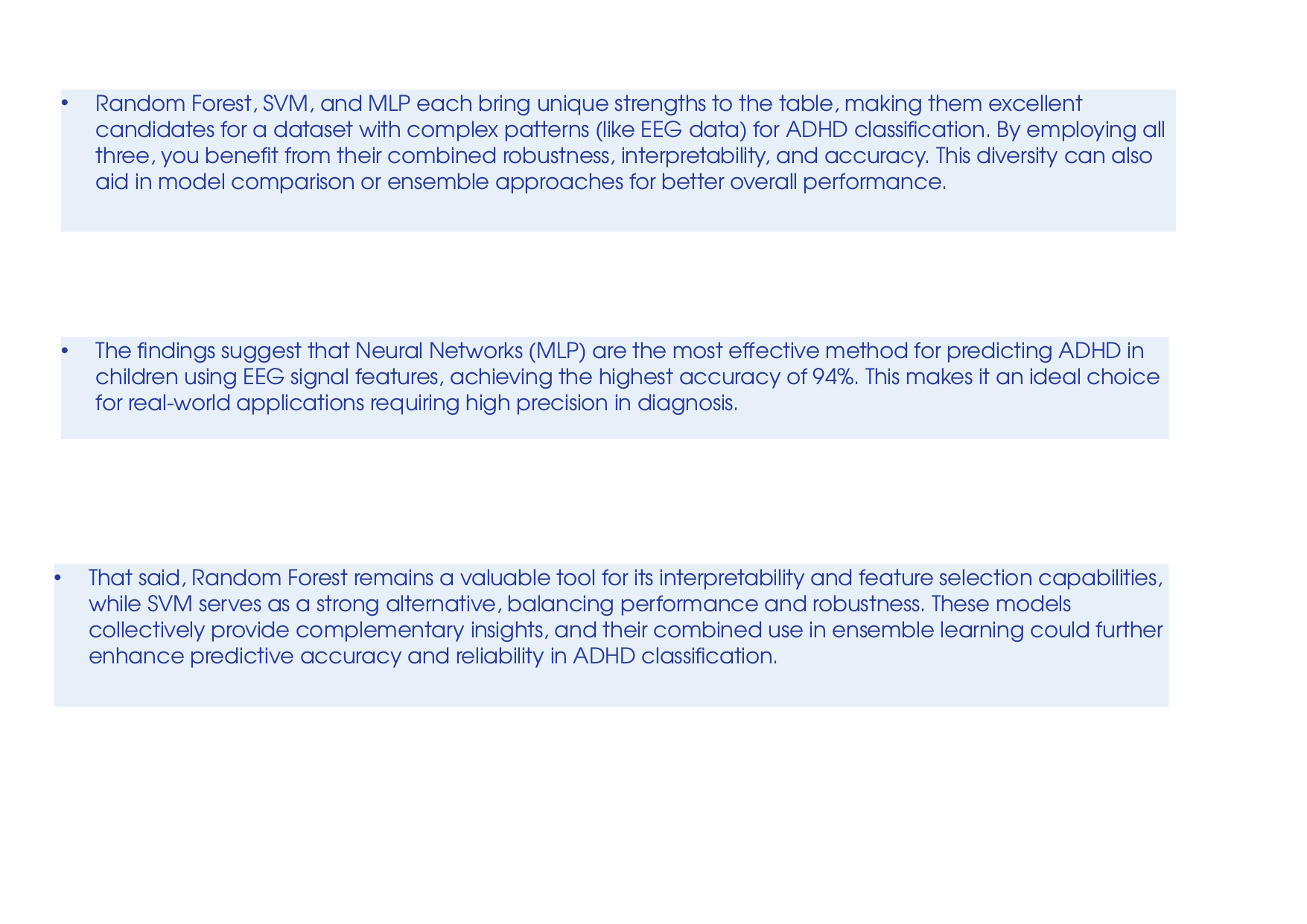

Random Forest, SVM, and MLP each bring unique strengths to the table, making them excellent candidates for a dataset with complex patterns (like EEG data) for ADHD classification. By employing all three, you benefit from their combined robustness, interpretability, and accuracy. This diversity can also aid in model comparison or ensemble approaches for better overall performance.
The findings suggest that Neural Networks (MLP) are the most effective method for predicting ADHD in children using EEG signal features, achieving the highest accuracy of 94%. This makes it an ideal choice for real-world applications requiring high precision in diagnosis.
That said, Random Forest remains a valuable tool for its interpretability and feature selection capabilities, while SVM serves as a strong alternative, balancing performance and robustness. These models collectively provide complementary insights, and their combined use in ensemble learning could further enhance predictive accuracy and reliability in ADHD classification.